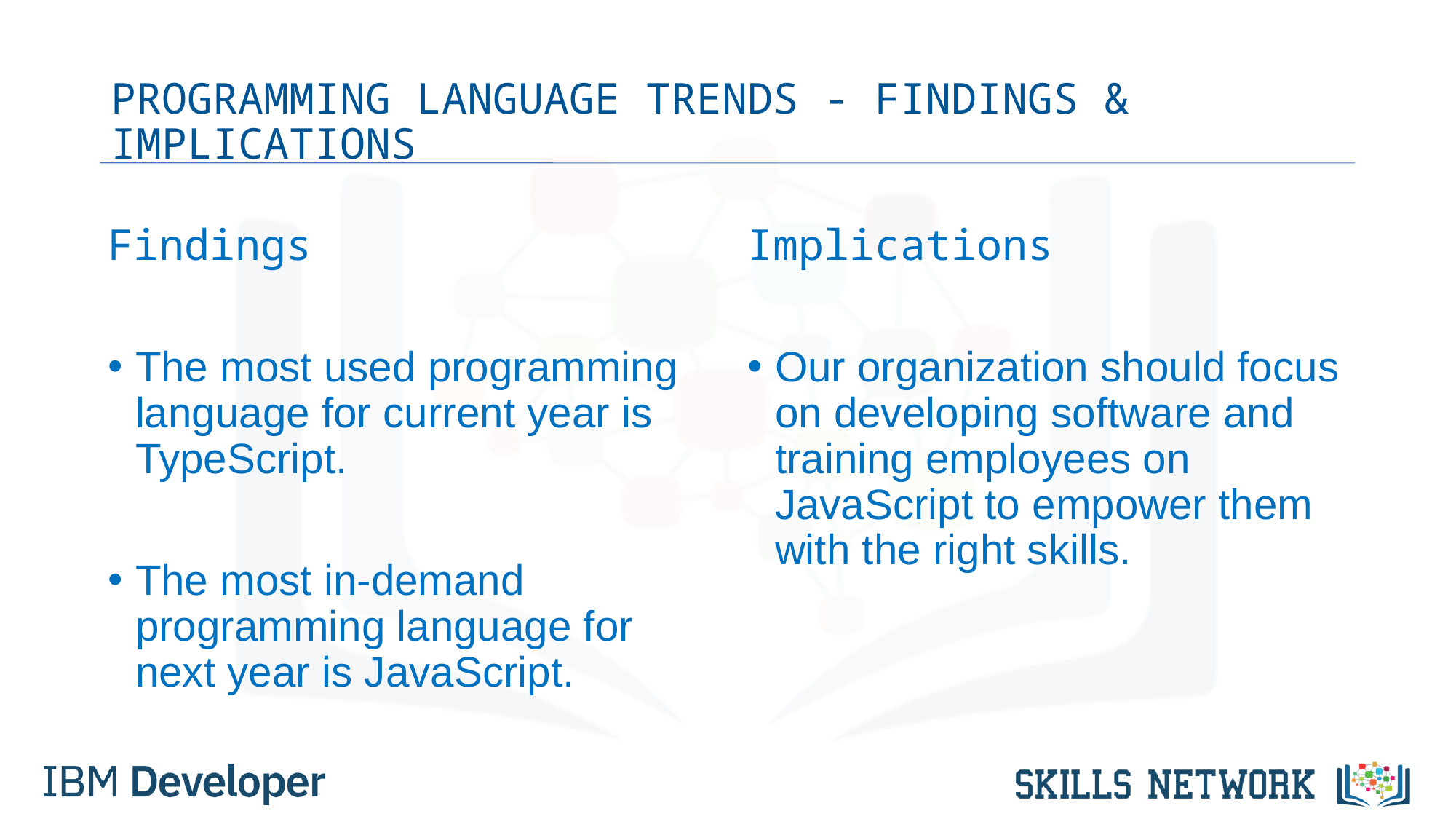

# PROGRAMMING LANGUAGE TRENDS - FINDINGS & IMPLICATIONS
Findings

The most used programming language for current year is TypeScript.

The most in-demand programming language for next year is JavaScript.
Implications

Our organization should focus on developing software and training employees on JavaScript to empower them with the right skills.